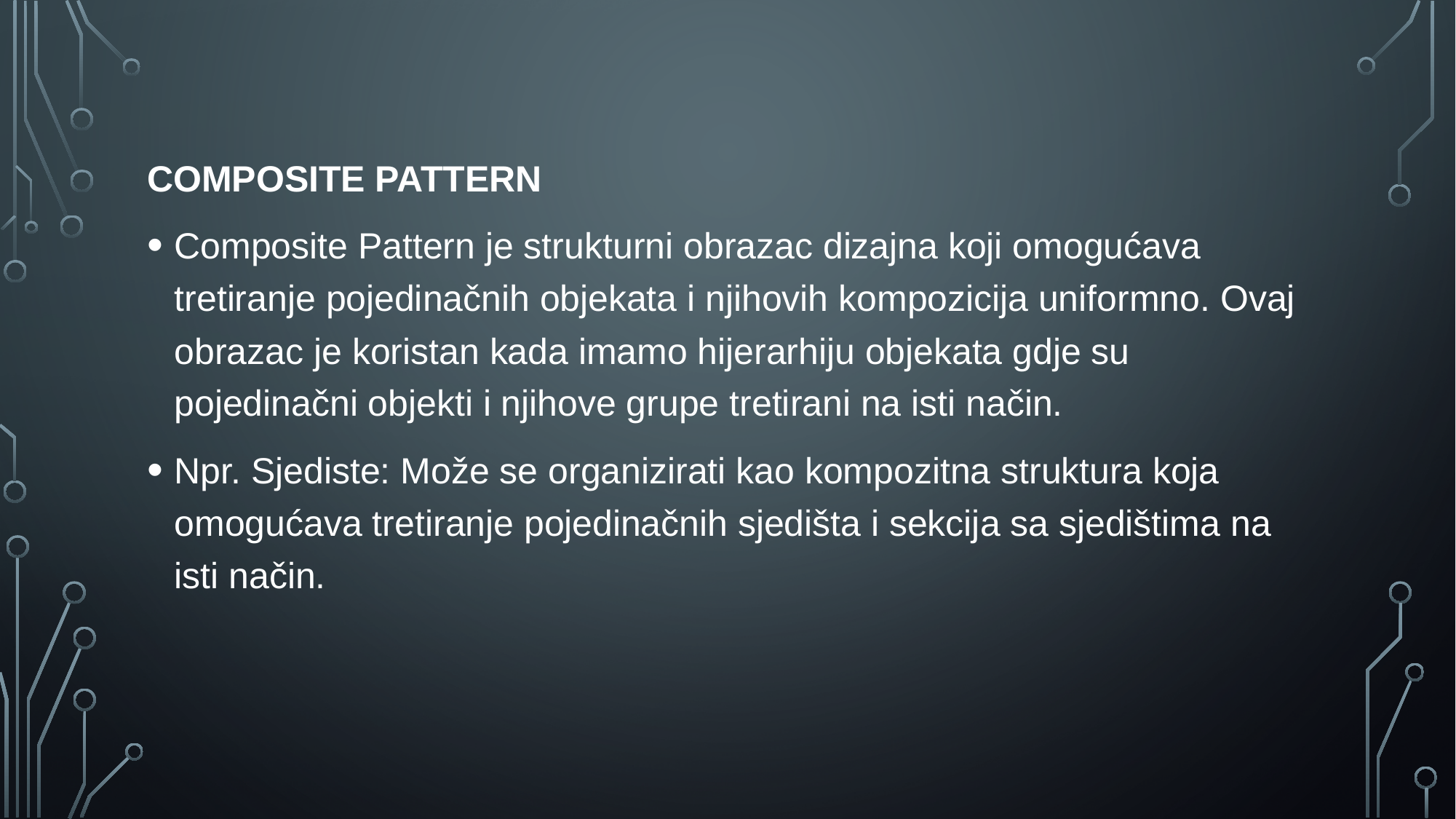

COMPOSITE PATTERN
Composite Pattern je strukturni obrazac dizajna koji omogućava tretiranje pojedinačnih objekata i njihovih kompozicija uniformno. Ovaj obrazac je koristan kada imamo hijerarhiju objekata gdje su pojedinačni objekti i njihove grupe tretirani na isti način.
Npr. Sjediste: Može se organizirati kao kompozitna struktura koja omogućava tretiranje pojedinačnih sjedišta i sekcija sa sjedištima na isti način.